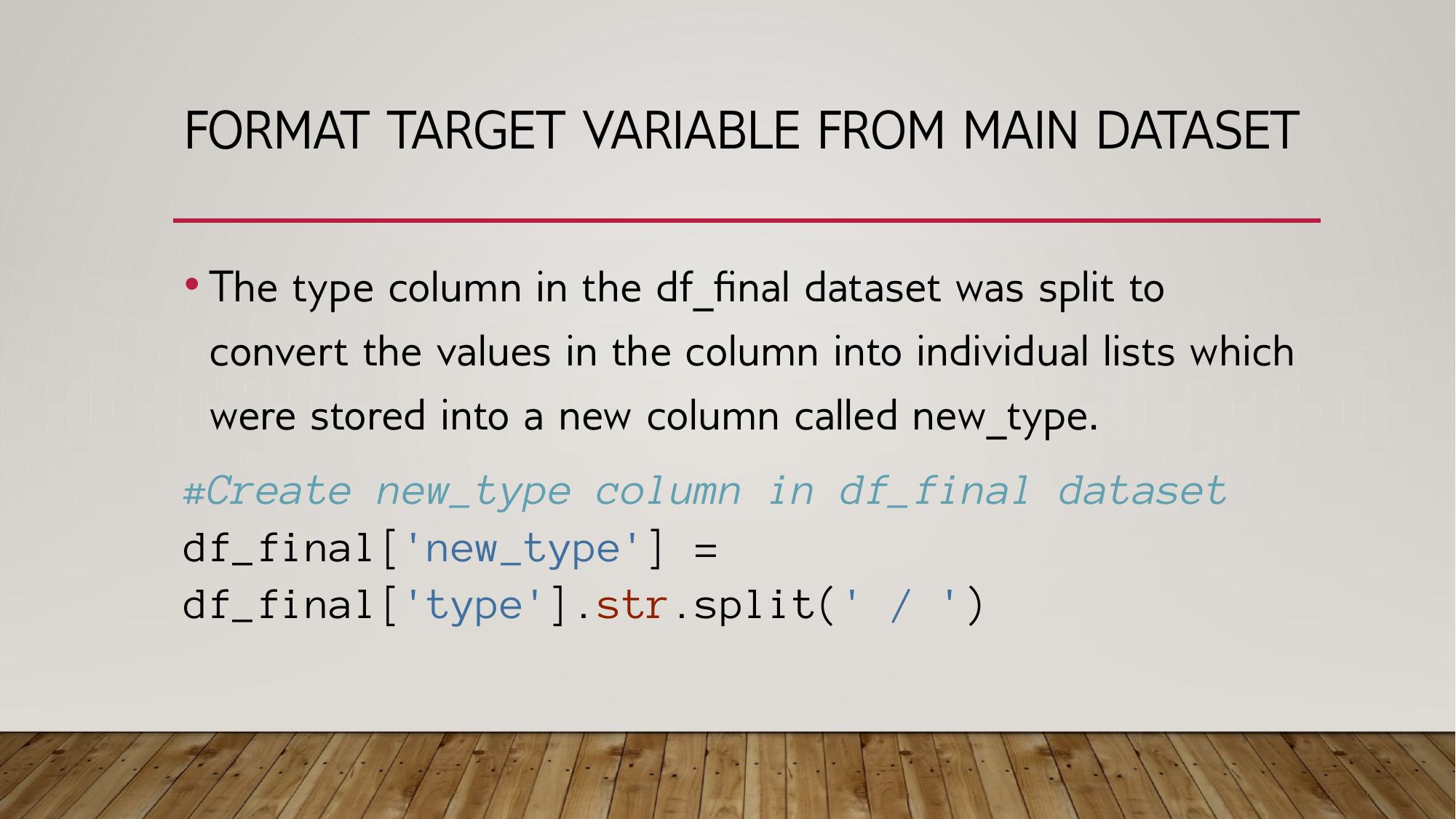

# Format Target Variable from Main Dataset
The type column in the df_final dataset was split to convert the values in the column into individual lists which were stored into a new column called new_type.
#Create new_type column in df_final dataset
df_final['new_type'] = df_final['type'].str.split(' / ')